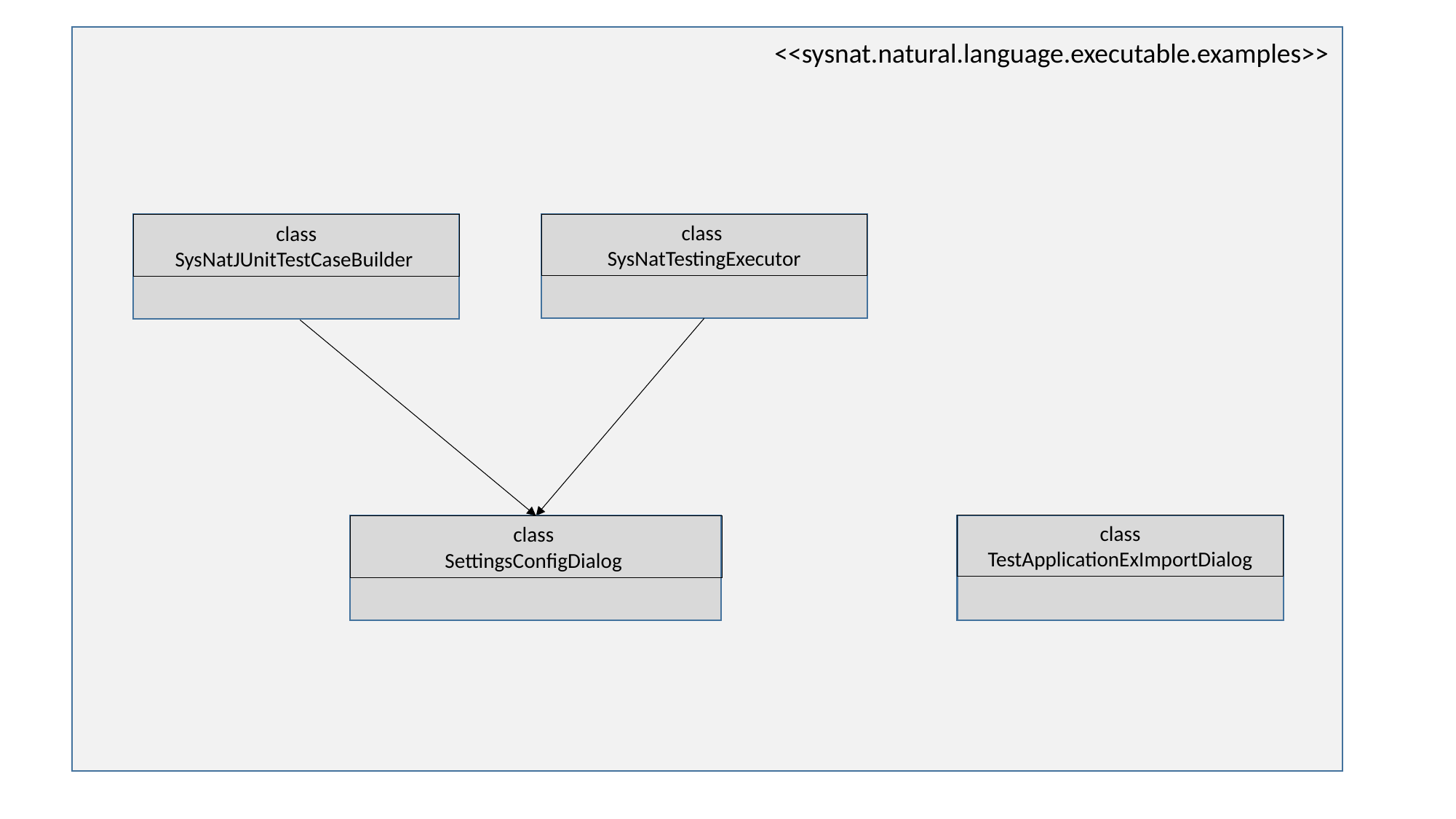

<<sysnat.natural.language.executable.examples>>

class
SysNatTestingExecutor

class
SysNatJUnitTestCaseBuilder
class
TestApplicationExImportDialog

class
SettingsConfigDialog